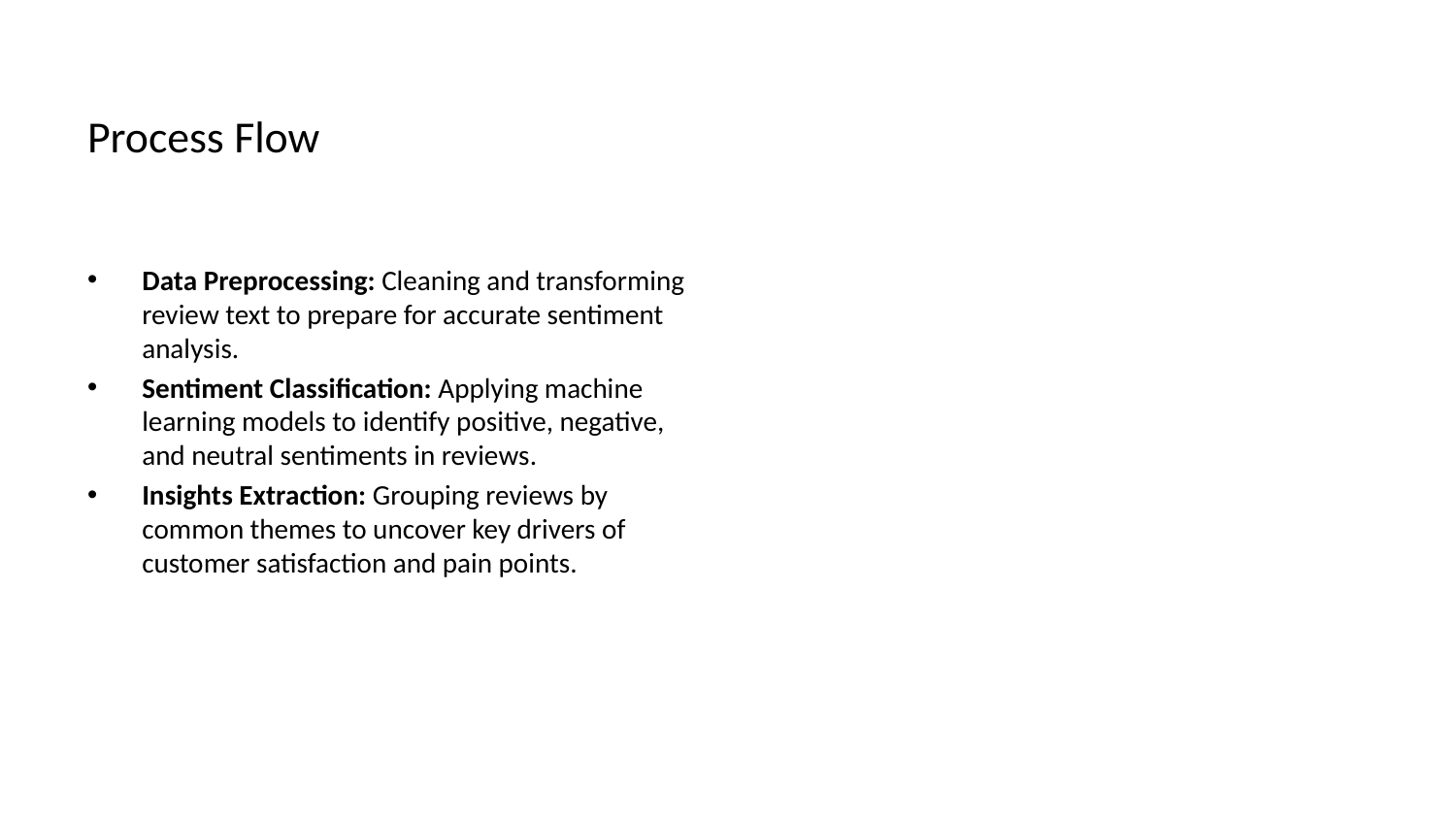

# Process Flow
Data Preprocessing: Cleaning and transforming review text to prepare for accurate sentiment analysis.
Sentiment Classification: Applying machine learning models to identify positive, negative, and neutral sentiments in reviews.
Insights Extraction: Grouping reviews by common themes to uncover key drivers of customer satisfaction and pain points.